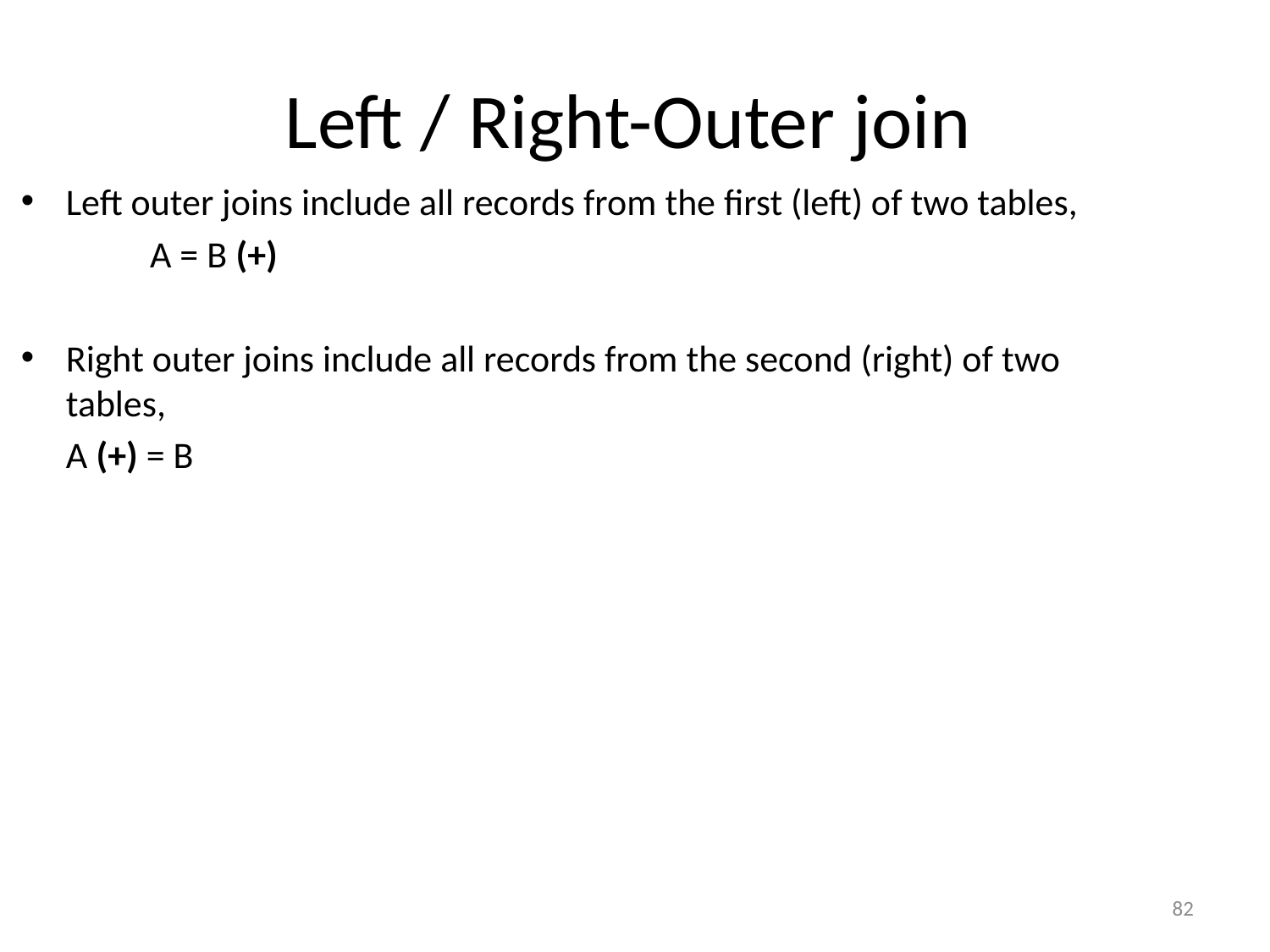

Left / Right-Outer join
Left outer joins include all records from the first (left) of two tables,
	 	A = B (+)

Right outer joins include all records from the second (right) of two tables,
		A (+) = B
82